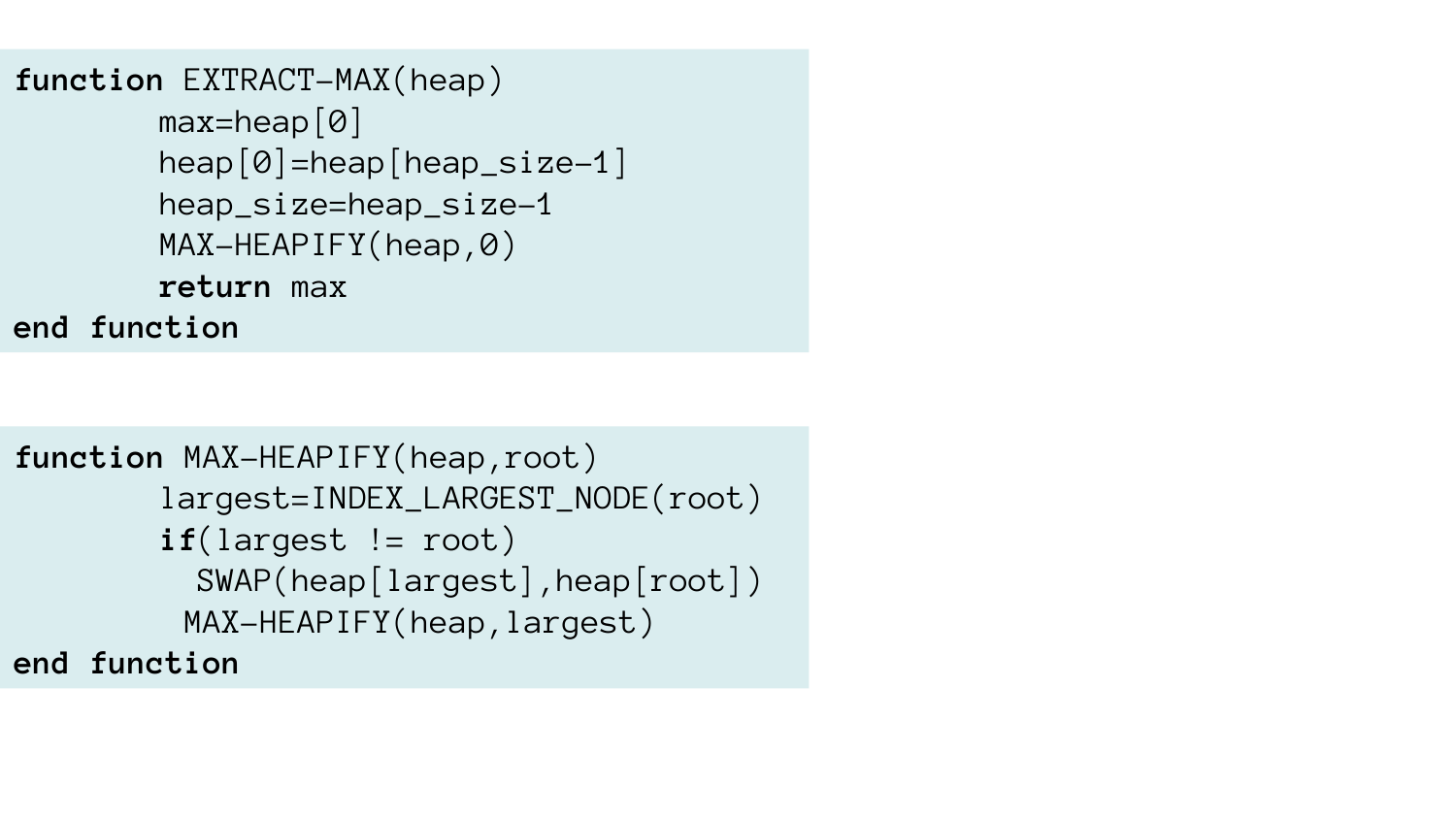

function EXTRACT-MAX(heap)
	max=heap[0]
	heap[0]=heap[heap_size-1]
	heap_size=heap_size-1
	MAX-HEAPIFY(heap,0)
	return max
end function
function MAX-HEAPIFY(heap,root)
	largest=INDEX_LARGEST_NODE(root)
	if(largest != root)
	  SWAP(heap[largest],heap[root])
         MAX-HEAPIFY(heap,largest)
end function